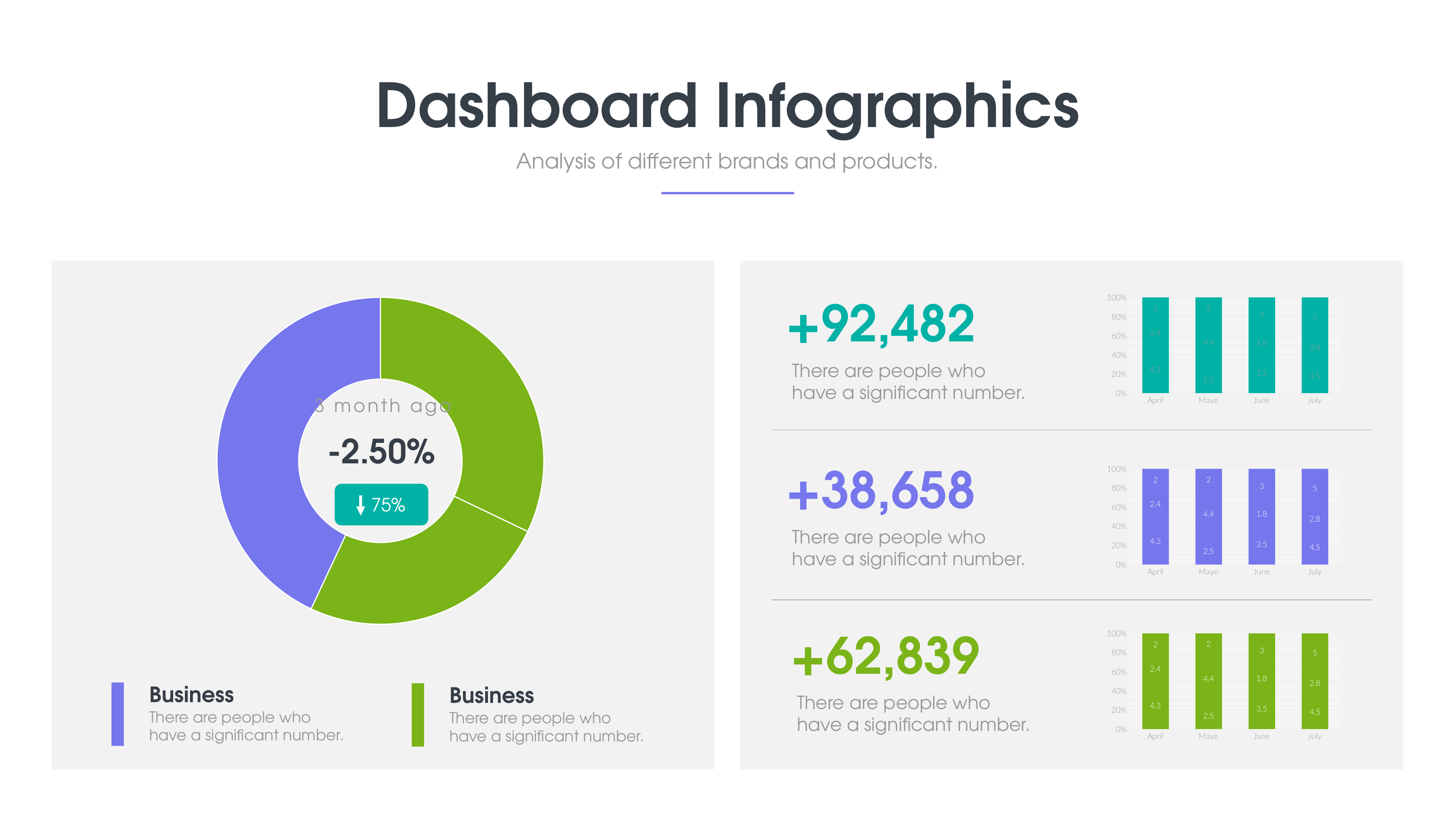

Dashboard Infographics
Analysis of different brands and products.

+92,482

### Chart

| Category | Develop | Analyze | Identify |
|---|---|---|---|
| April | 4.3 | 2.4 | 2.0 |
| Mayo | 2.5 | 4.4 | 2.0 |
| June | 3.5 | 1.8 | 3.0 |
| July | 4.5 | 2.8 | 5.0 |

### Chart

| Category | Sales |
|---|---|
| 1st Qtr | 5.3 |
| 2nd Qtr | 4.1 |
| 3rd Qtr | 7.1 |
There are people who
have a significant number.
3 month ago
-2.50%
+38,658

### Chart

| Category | Develop | Analyze | Identify |
|---|---|---|---|
| April | 4.3 | 2.4 | 2.0 |
| Mayo | 2.5 | 4.4 | 2.0 |
| June | 3.5 | 1.8 | 3.0 |
| July | 4.5 | 2.8 | 5.0 |
75%
There are people who
have a significant number.
+62,839

### Chart

| Category | Develop | Analyze | Identify |
|---|---|---|---|
| April | 4.3 | 2.4 | 2.0 |
| Mayo | 2.5 | 4.4 | 2.0 |
| June | 3.5 | 1.8 | 3.0 |
| July | 4.5 | 2.8 | 5.0 |
Business
Business

There are people who
have a significant number.
There are people who
have a significant number.
There are people who
have a significant number.